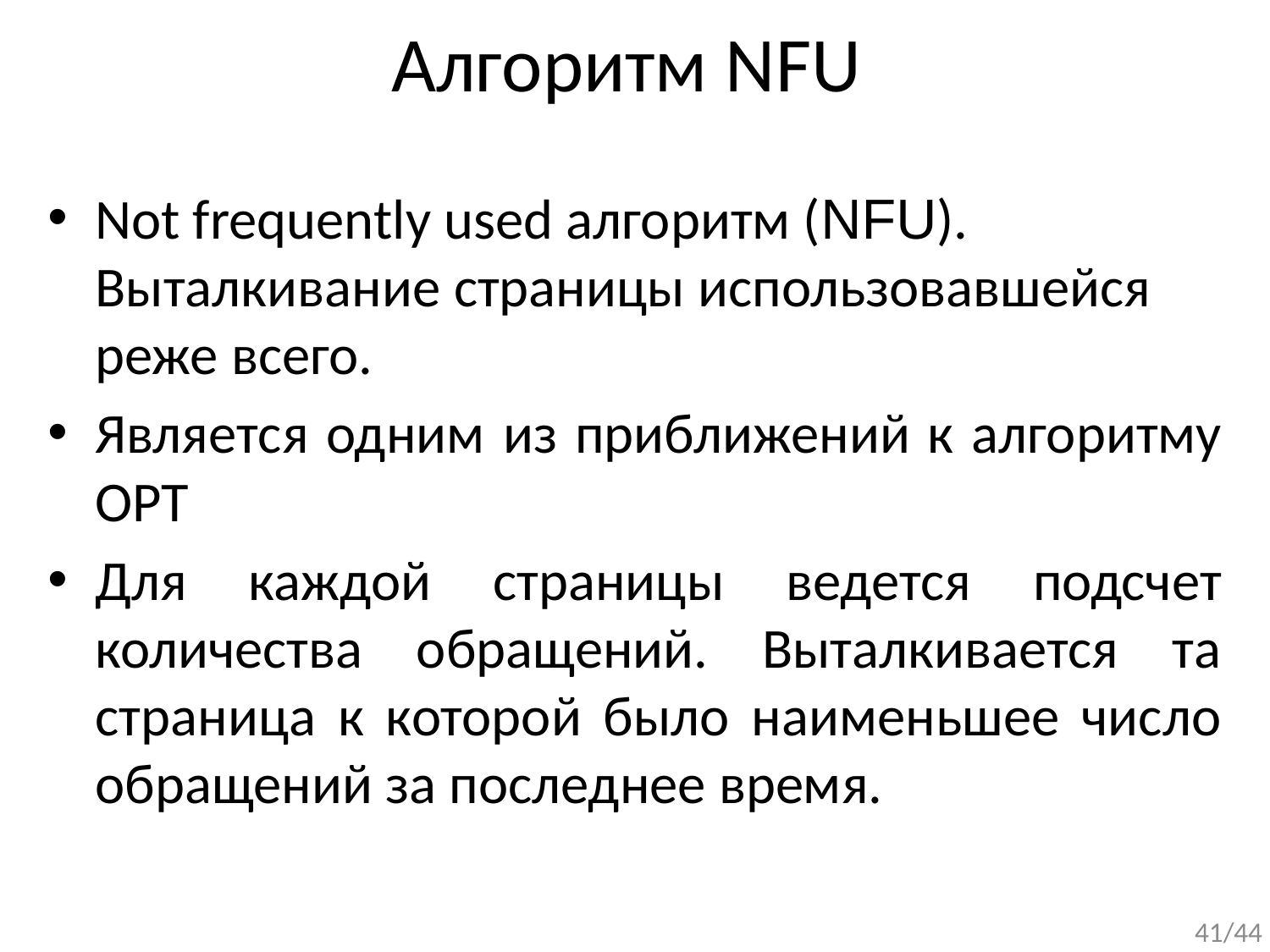

# Алгоритм NFU
Not frequently used алгоритм (NFU).  Выталкивание страницы использовавшейся реже всего.
Является одним из приближений к алгоритму OPT
Для каждой страницы ведется подсчет количества обращений. Выталкивается та страница к которой было наименьшее число обращений за последнее время.
41/44